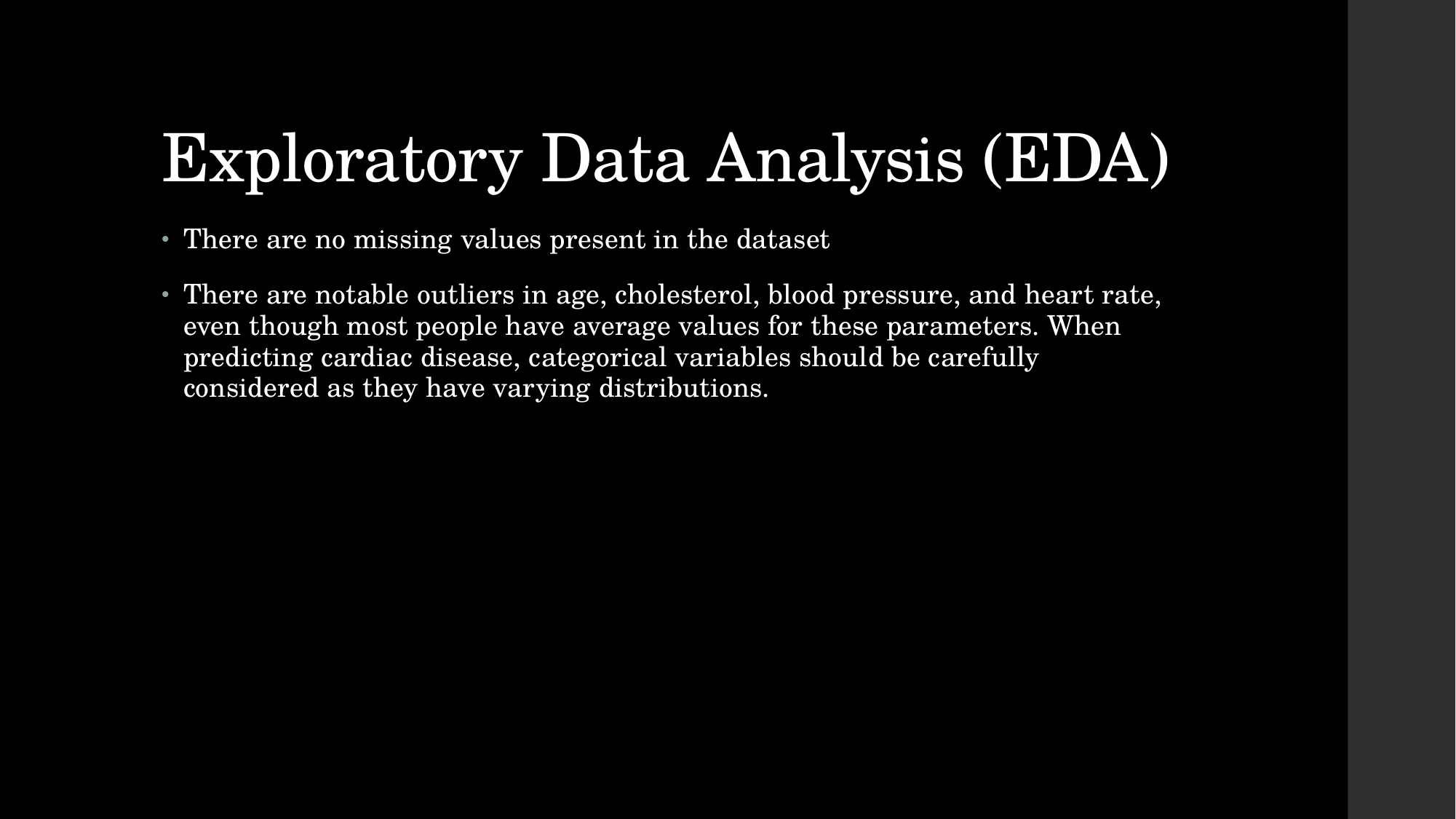

# Exploratory Data Analysis (EDA)
There are no missing values present in the dataset
There are notable outliers in age, cholesterol, blood pressure, and heart rate, even though most people have average values for these parameters. When predicting cardiac disease, categorical variables should be carefully considered as they have varying distributions.